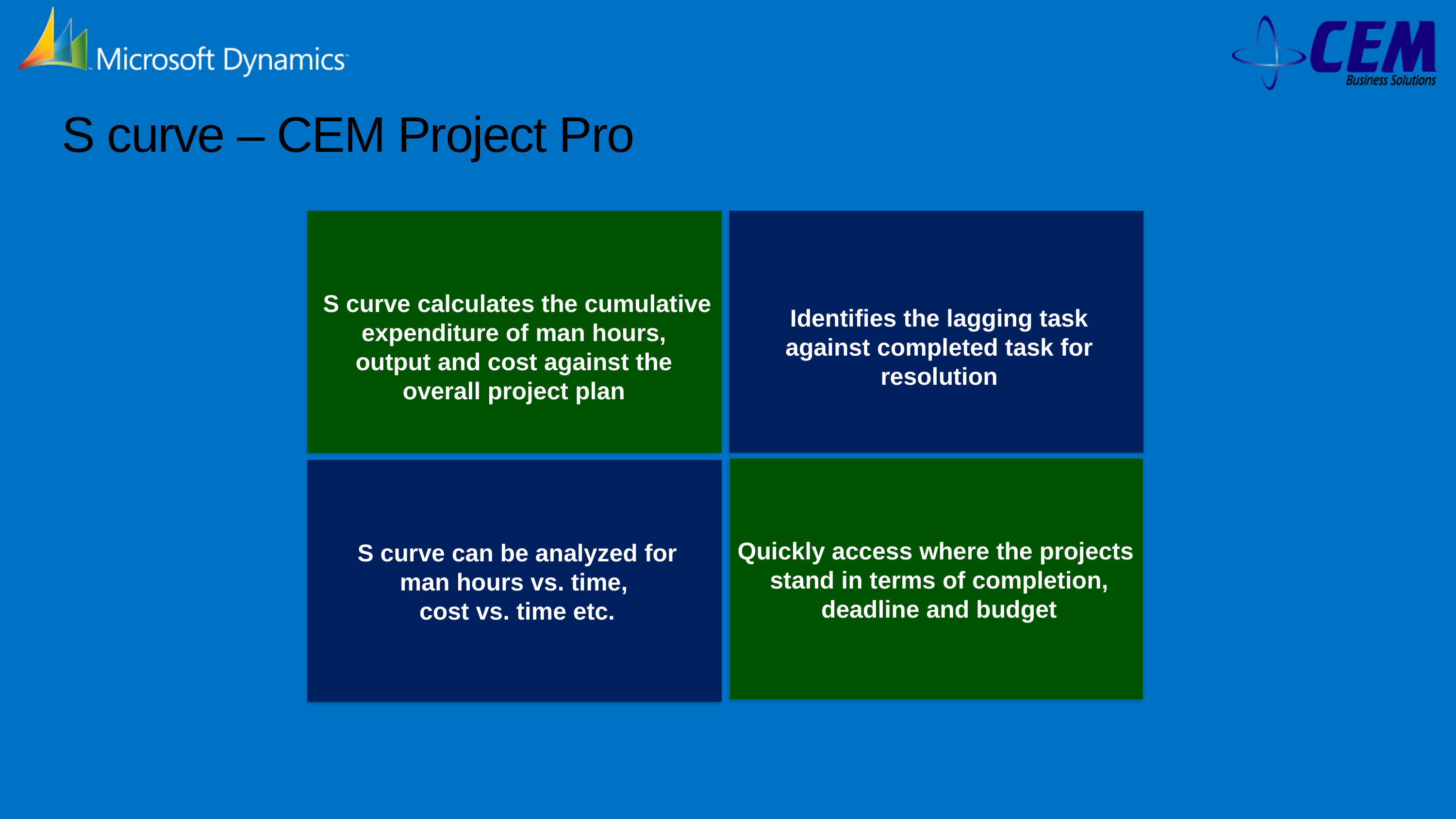

# S curve – CEM Project Pro

S curve calculates the cumulative expenditure of man hours,
output and cost against the
overall project plan

Identifies the lagging task
against completed task for resolution
Quickly access where the projects
stand in terms of completion, deadline and budget
S curve can be analyzed for
 man hours vs. time,
cost vs. time etc.